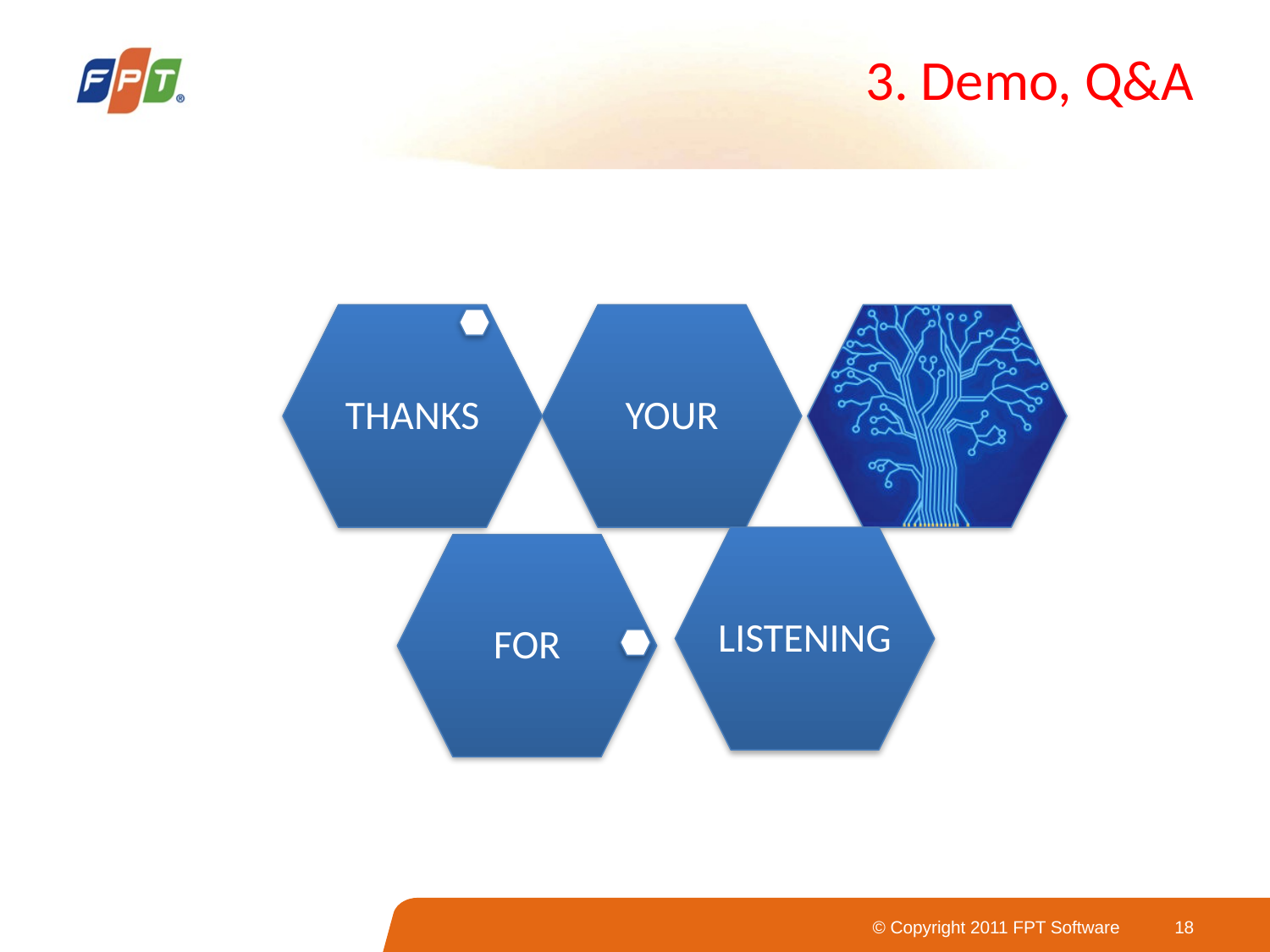

3. Demo, Q&A

THANKS
YOUR

LISTENING
FOR